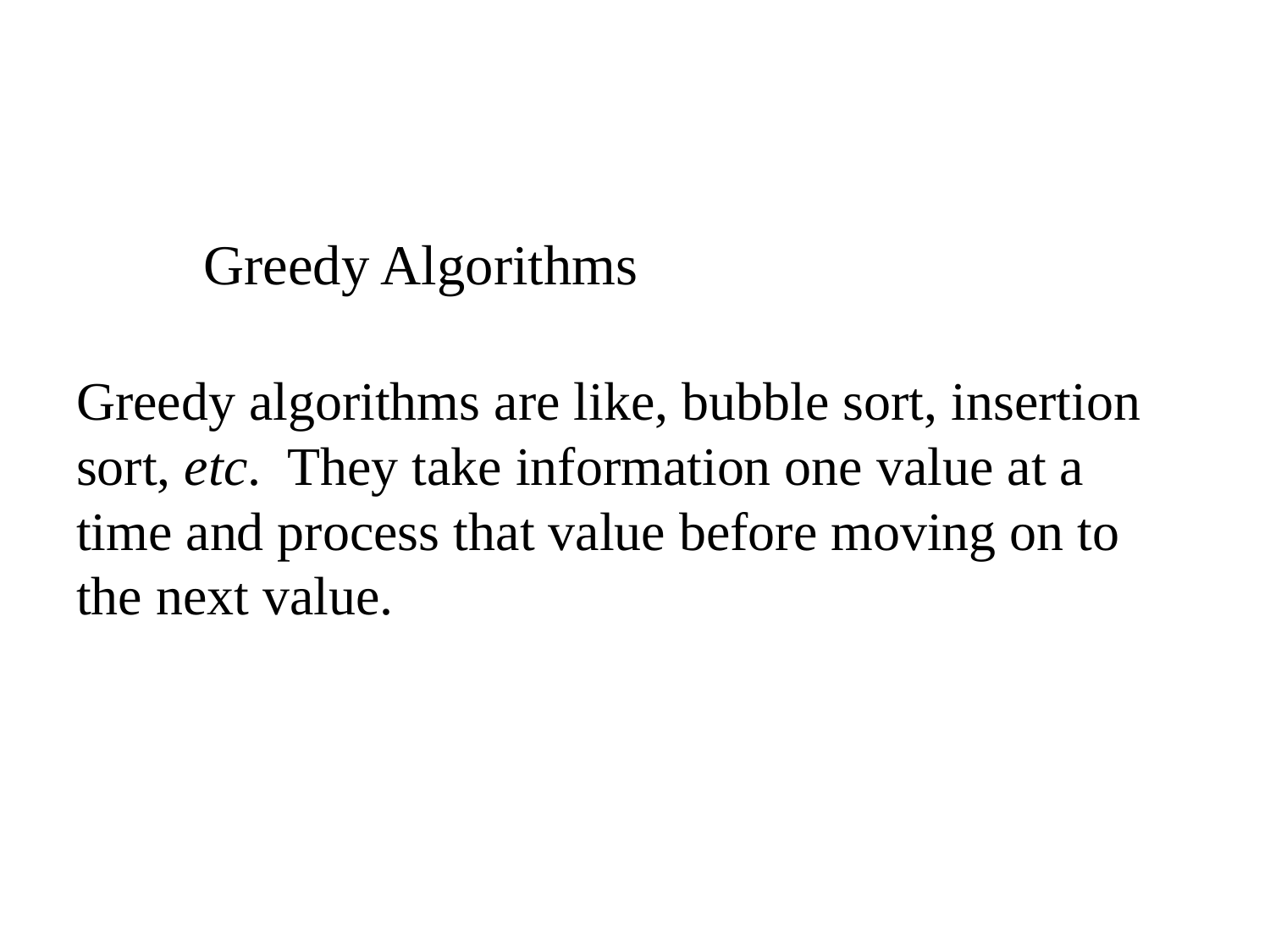

#
	Greedy Algorithms
Greedy algorithms are like, bubble sort, insertion sort, etc.  They take information one value at a time and process that value before moving on to the next value.